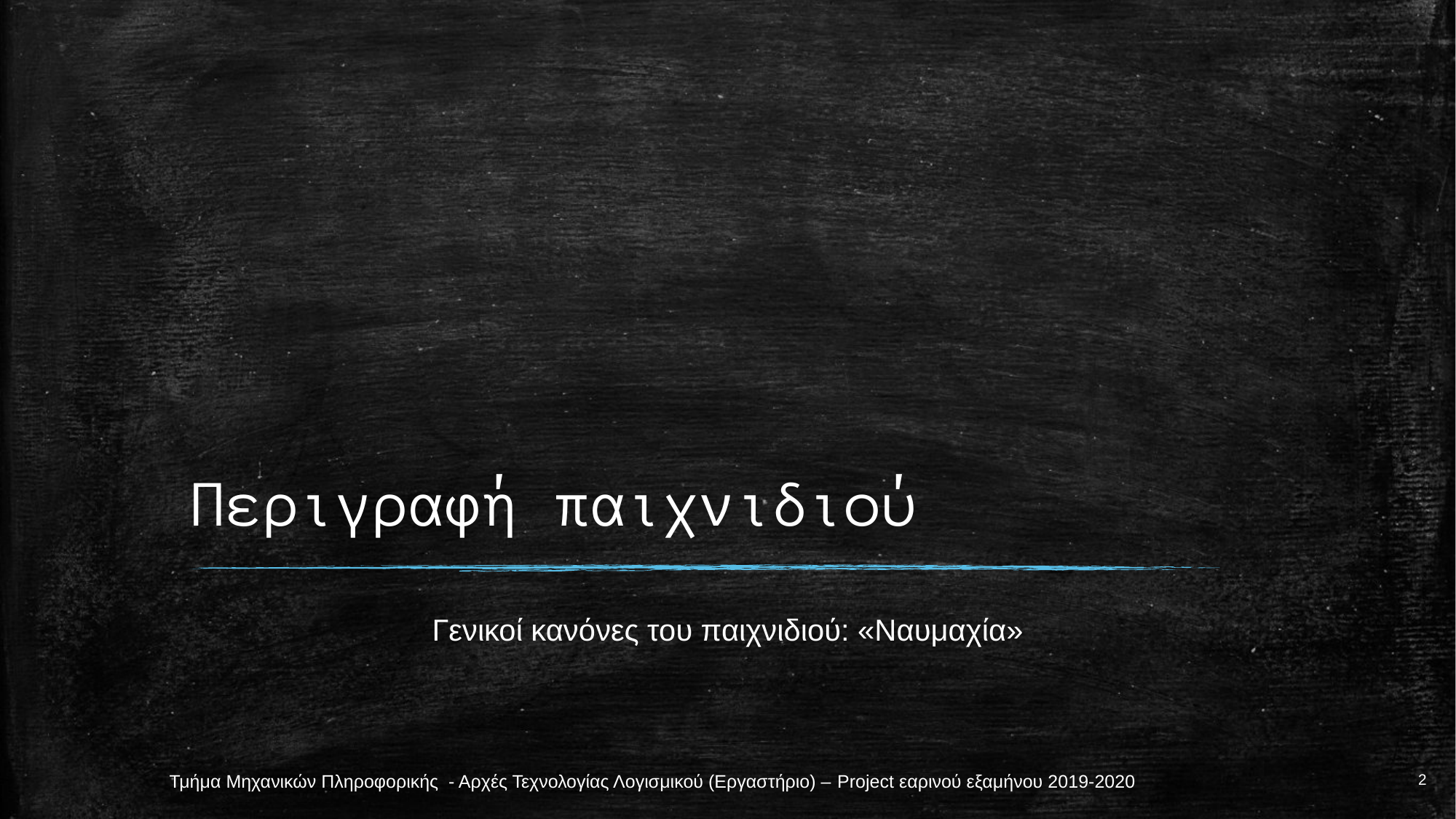

# Περιγραφή παιχνιδιού
Γενικοί κανόνες του παιχνιδιού: «Ναυμαχία»
2
Τμήμα Μηχανικών Πληροφορικής  - Αρχές Τεχνολογίας Λογισμικού (Εργαστήριο) – Project εαρινού εξαμήνου 2019-2020